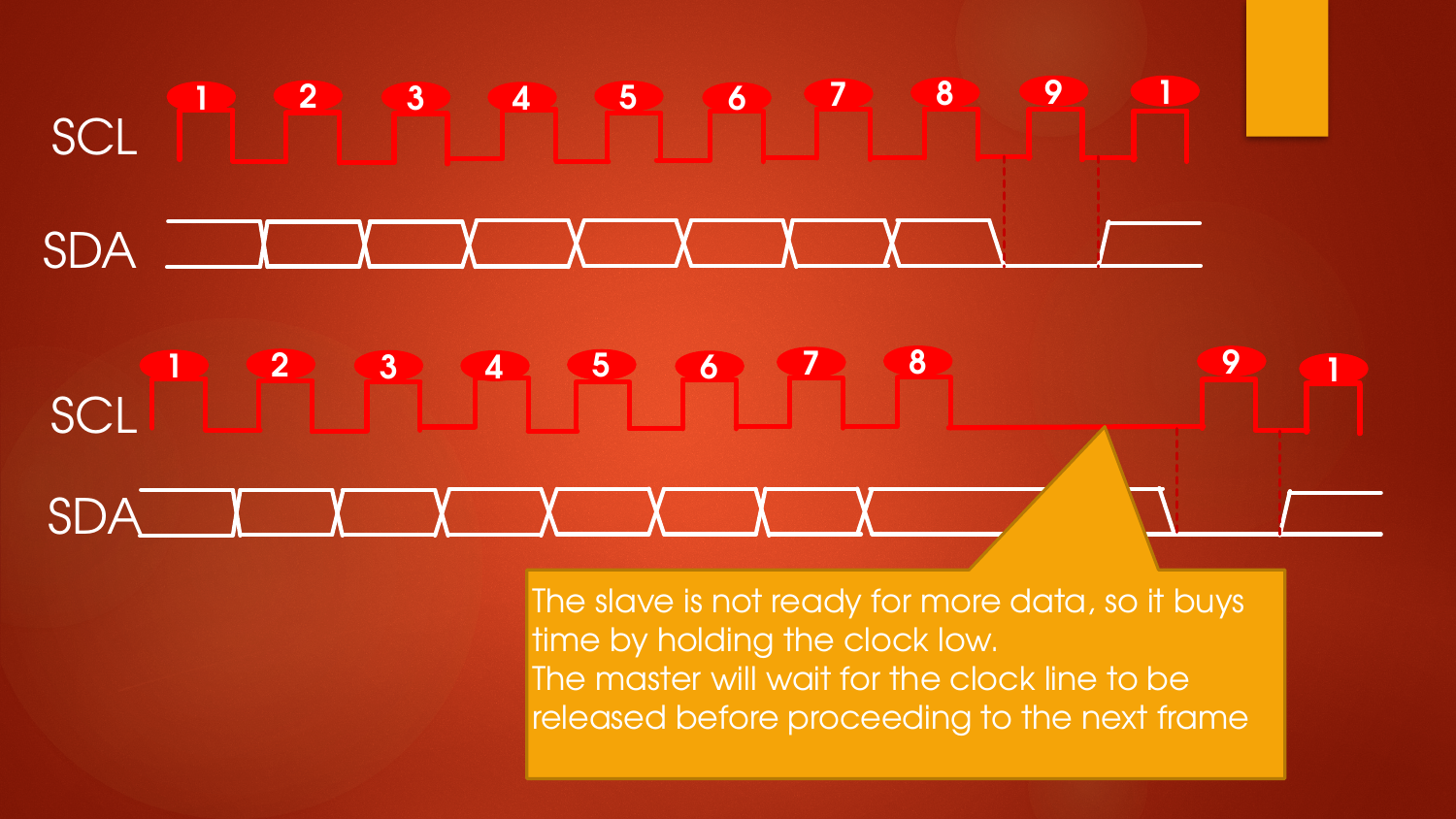

9
1
8
7
2
5
1
3
4
6
SCL
SDA
8
9
7
2
5
1
3
4
6
1
SCL
SDA

The slave is not ready for more data, so it buys time by holding the clock low.
The master will wait for the clock line to be released before proceeding to the next frame